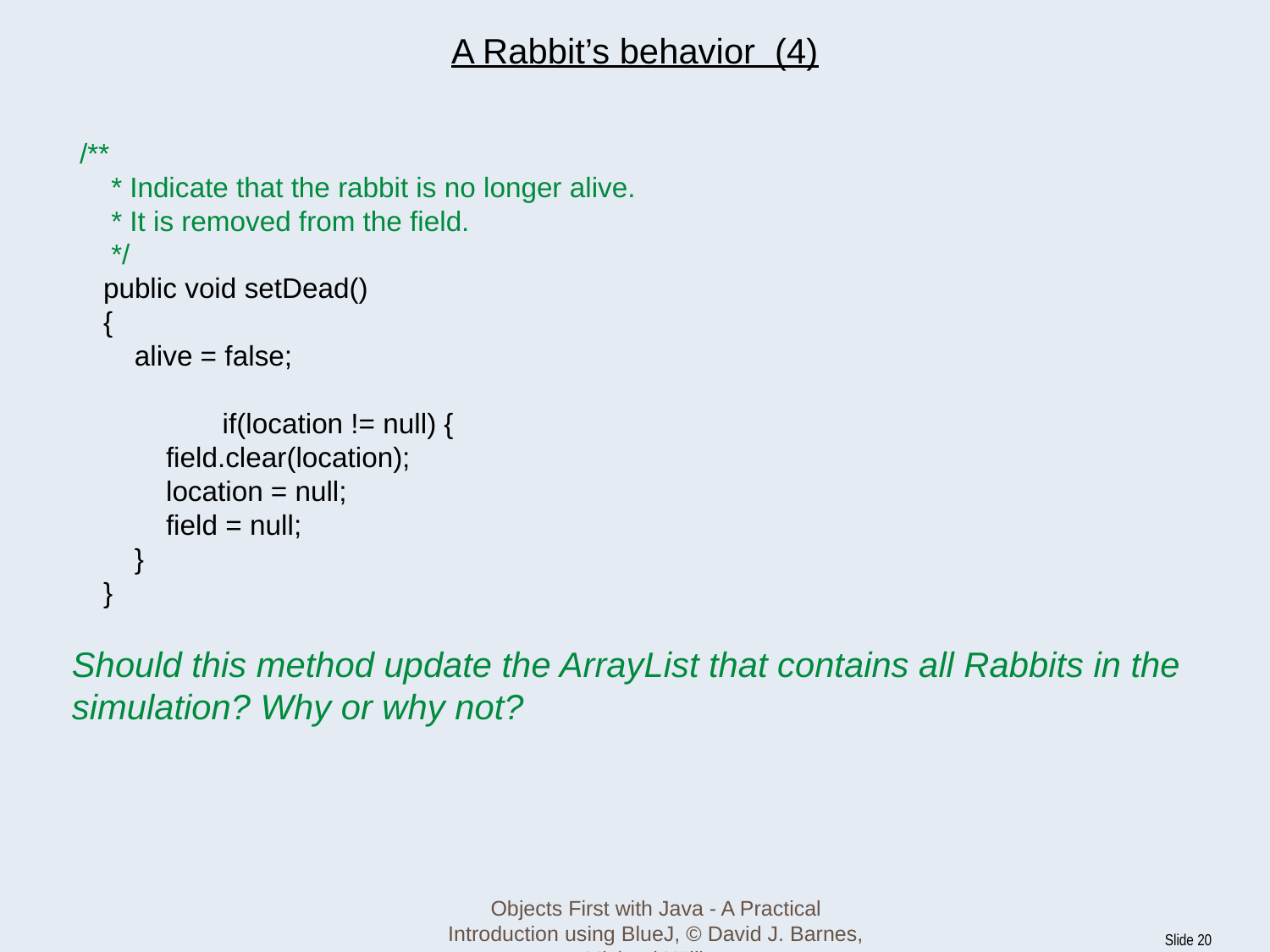

# A Rabbit’s behavior  (4)

 /**
     * Indicate that the rabbit is no longer alive.
     * It is removed from the field.
     */
    public void setDead()
    {
        alive = false;

	   if(location != null) {
            field.clear(location);
            location = null;
            field = null;
        }
    }

Should this method update the ArrayList that contains all Rabbits in the simulation? Why or why not?
Objects First with Java - A Practical Introduction using BlueJ, © David J. Barnes, Michael Kölling